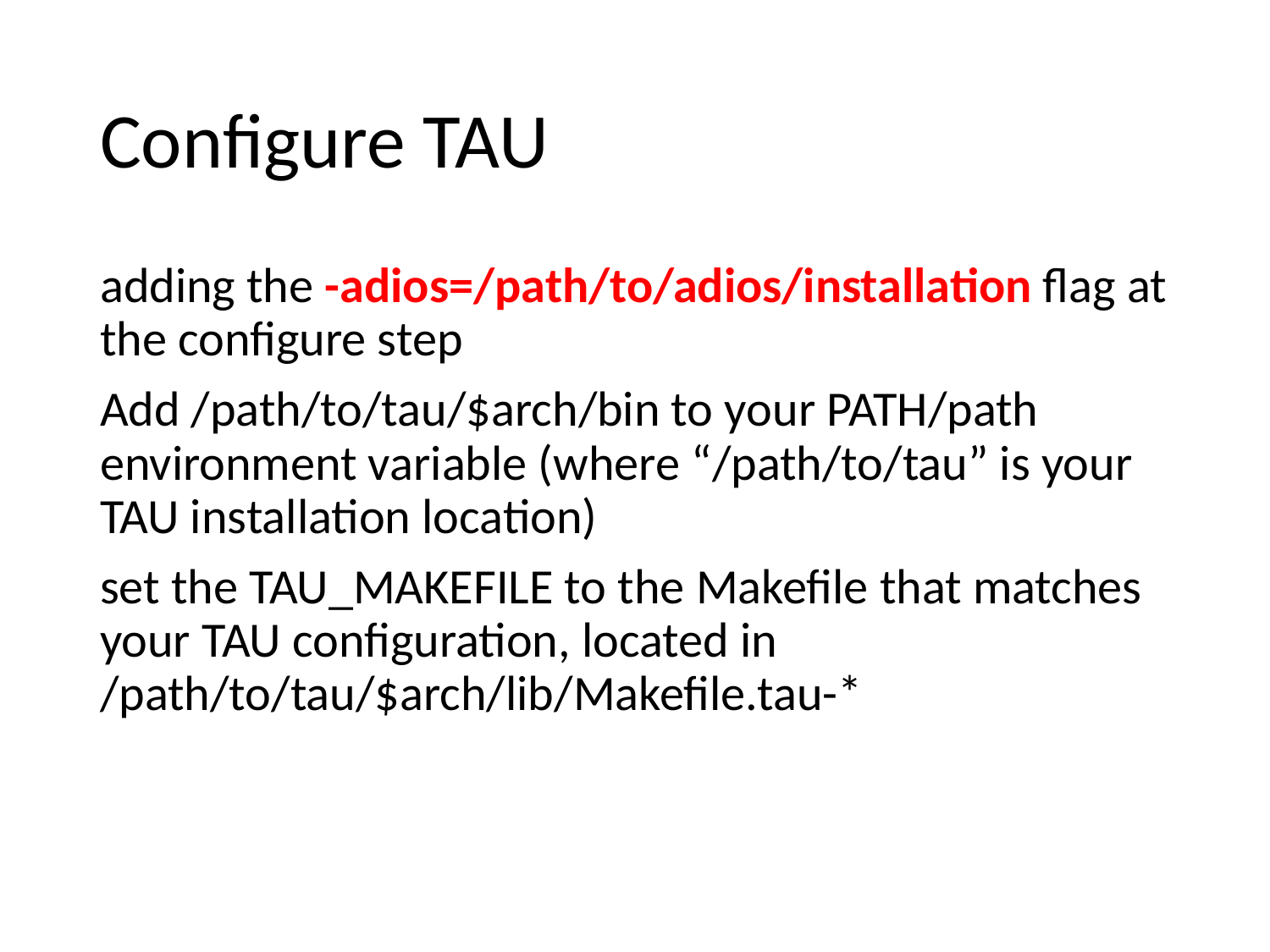

# Configure TAU
adding the -adios=/path/to/adios/installation flag at the configure step
Add /path/to/tau/$arch/bin to your PATH/path environment variable (where “/path/to/tau” is your TAU installation location)
set the TAU_MAKEFILE to the Makefile that matches your TAU configuration, located in /path/to/tau/$arch/lib/Makefile.tau-*